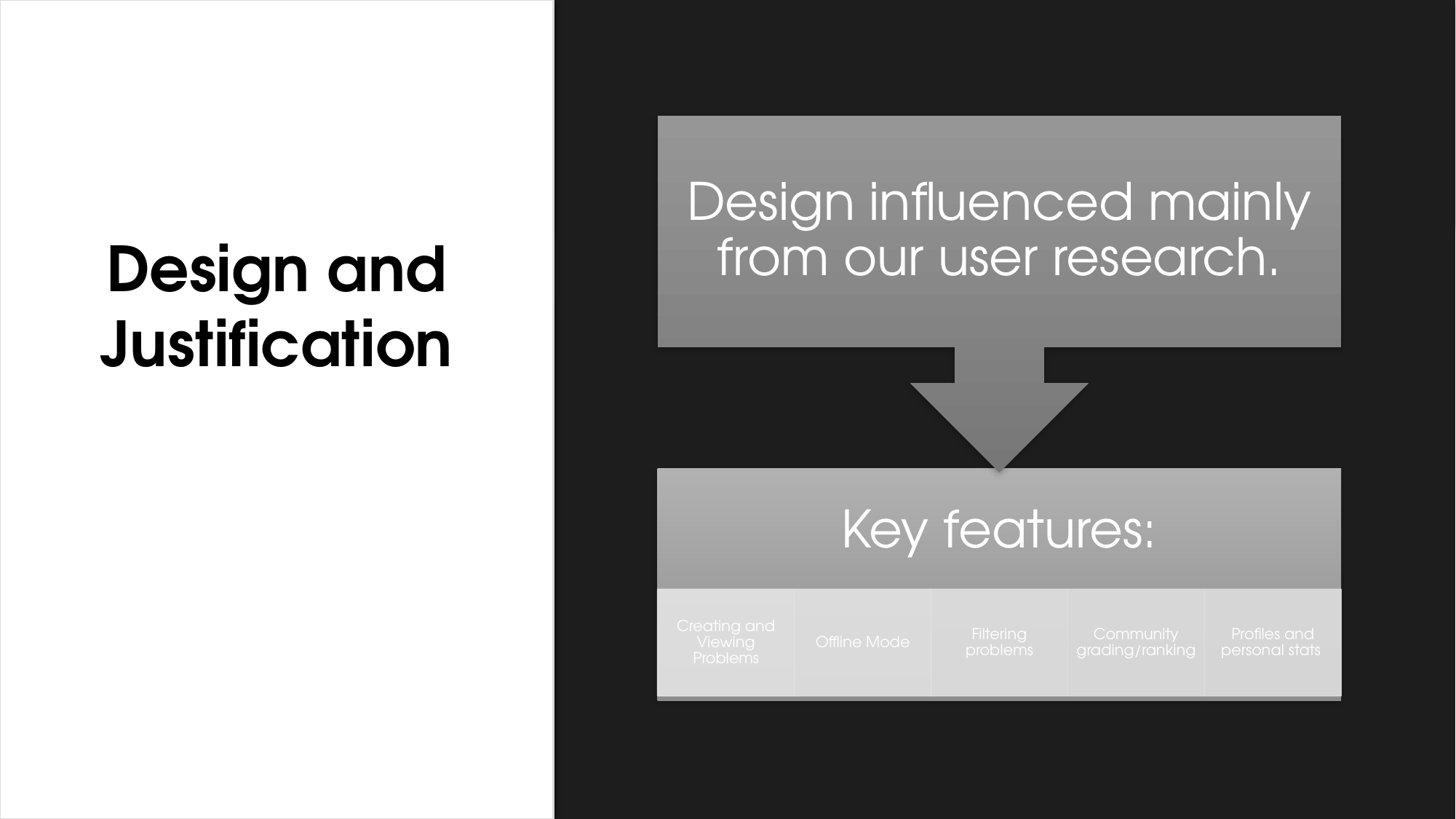

# Design and Justification
Key features:
Creating and Viewing Problems
Offline Mode
Filtering problems
Community grading/ranking
Profiles and personal stats
Design influenced mainly from our user research.